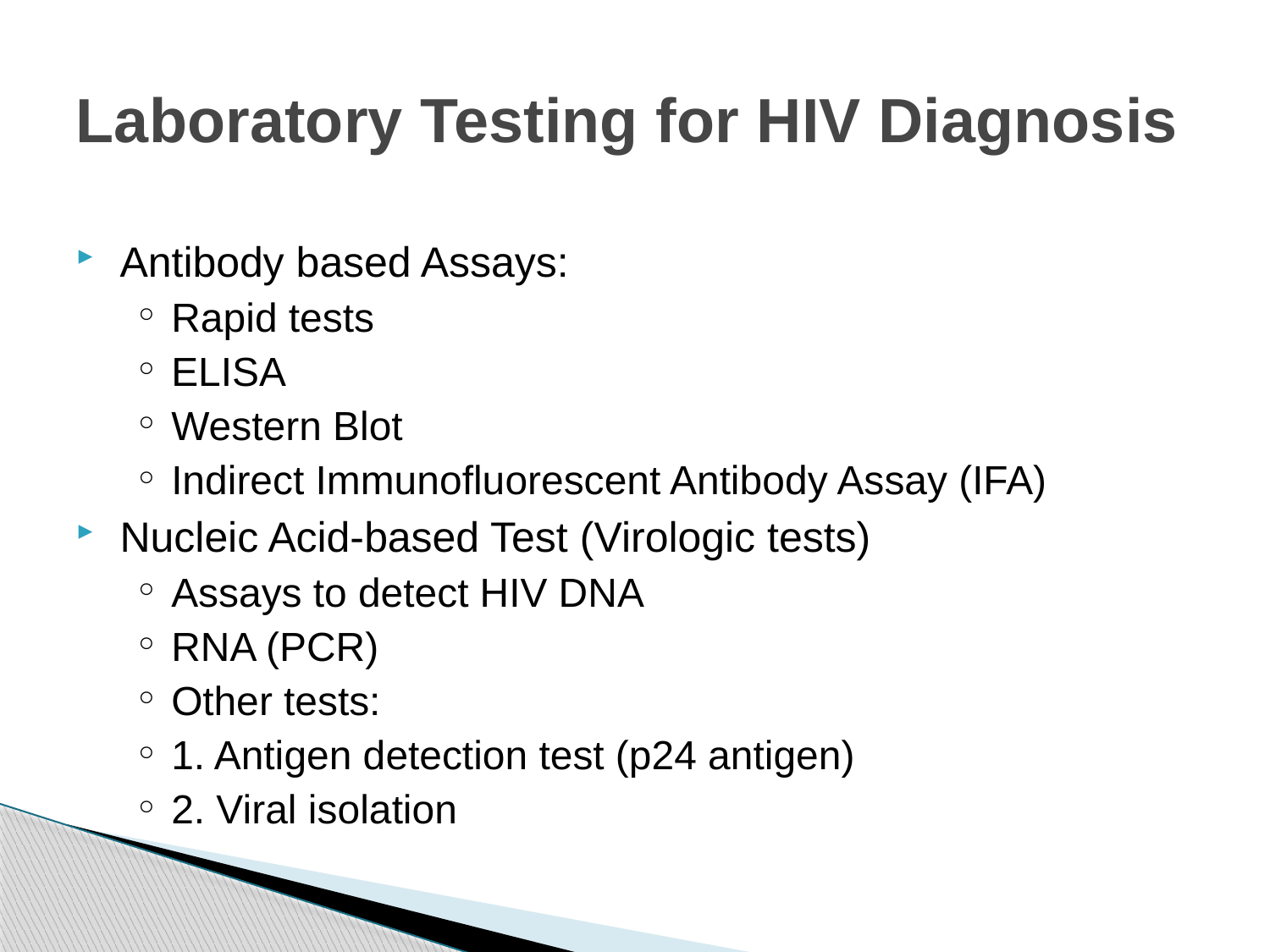

# Laboratory Testing for HIV Diagnosis
Antibody based Assays:
Rapid tests
ELISA
Western Blot
Indirect Immunofluorescent Antibody Assay (IFA)
Nucleic Acid-based Test (Virologic tests)
Assays to detect HIV DNA
RNA (PCR)
Other tests:
1. Antigen detection test (p24 antigen)
2. Viral isolation